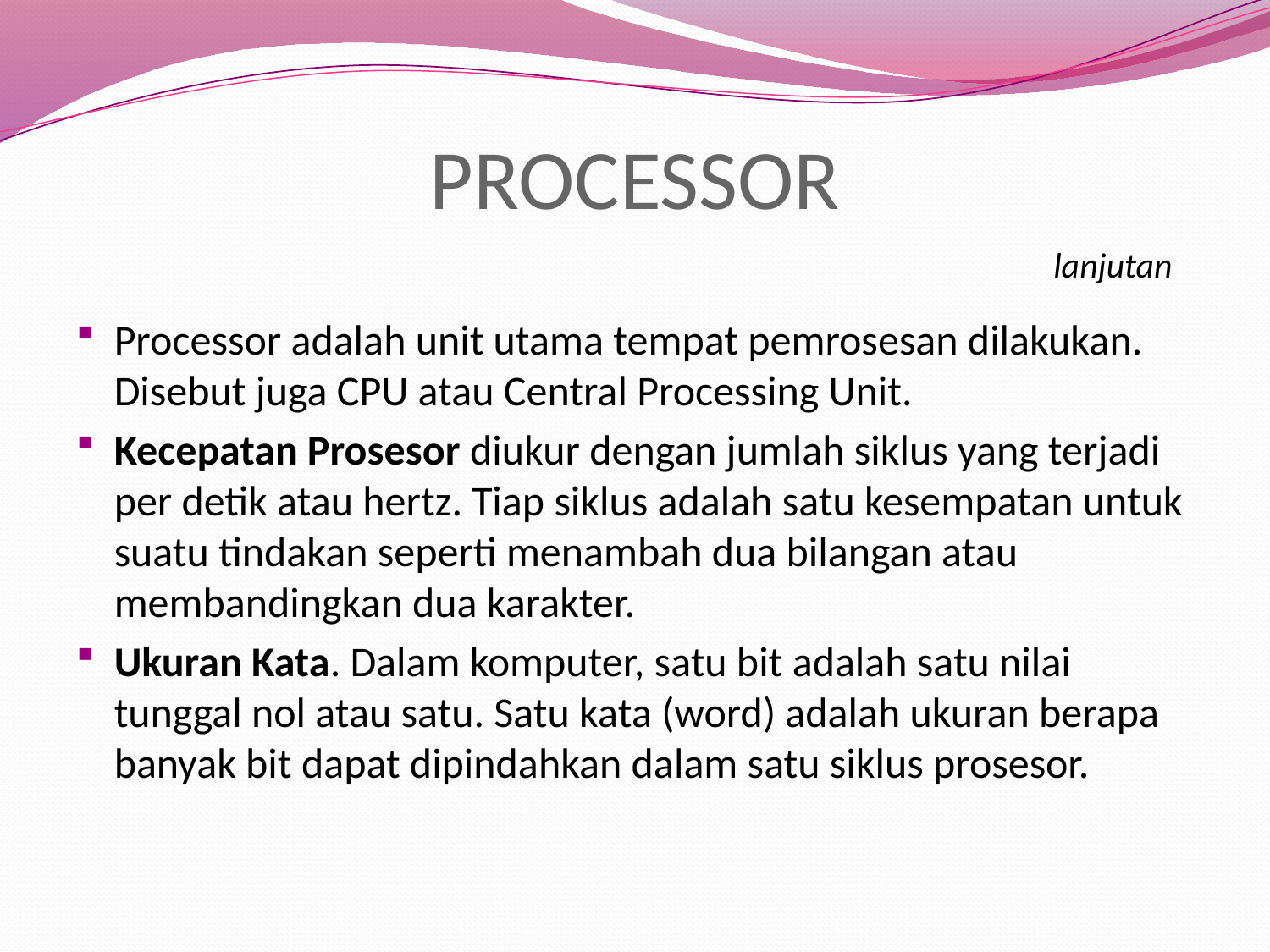

# PROCESSOR
lanjutan
Processor adalah unit utama tempat pemrosesan dilakukan. Disebut juga CPU atau Central Processing Unit.
Kecepatan Prosesor diukur dengan jumlah siklus yang terjadi per detik atau hertz. Tiap siklus adalah satu kesempatan untuk suatu tindakan seperti menambah dua bilangan atau membandingkan dua karakter.
Ukuran Kata. Dalam komputer, satu bit adalah satu nilai tunggal nol atau satu. Satu kata (word) adalah ukuran berapa banyak bit dapat dipindahkan dalam satu siklus prosesor.